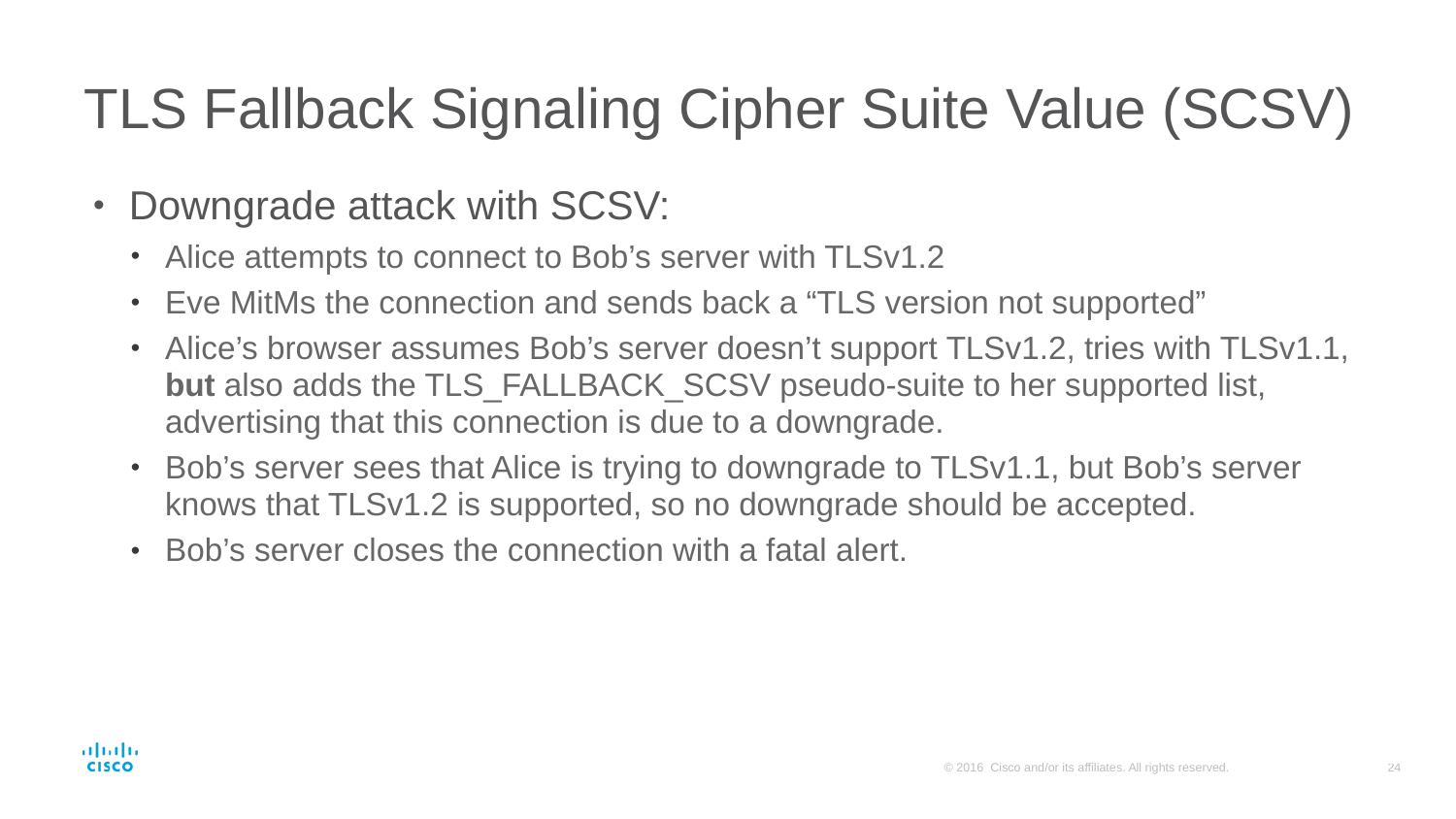

# TLS Fallback Signaling Cipher Suite Value (SCSV)
Downgrade attack with SCSV:
Alice attempts to connect to Bob’s server with TLSv1.2
Eve MitMs the connection and sends back a “TLS version not supported”
Alice’s browser assumes Bob’s server doesn’t support TLSv1.2, tries with TLSv1.1, but also adds the TLS_FALLBACK_SCSV pseudo-suite to her supported list, advertising that this connection is due to a downgrade.
Bob’s server sees that Alice is trying to downgrade to TLSv1.1, but Bob’s server knows that TLSv1.2 is supported, so no downgrade should be accepted.
Bob’s server closes the connection with a fatal alert.